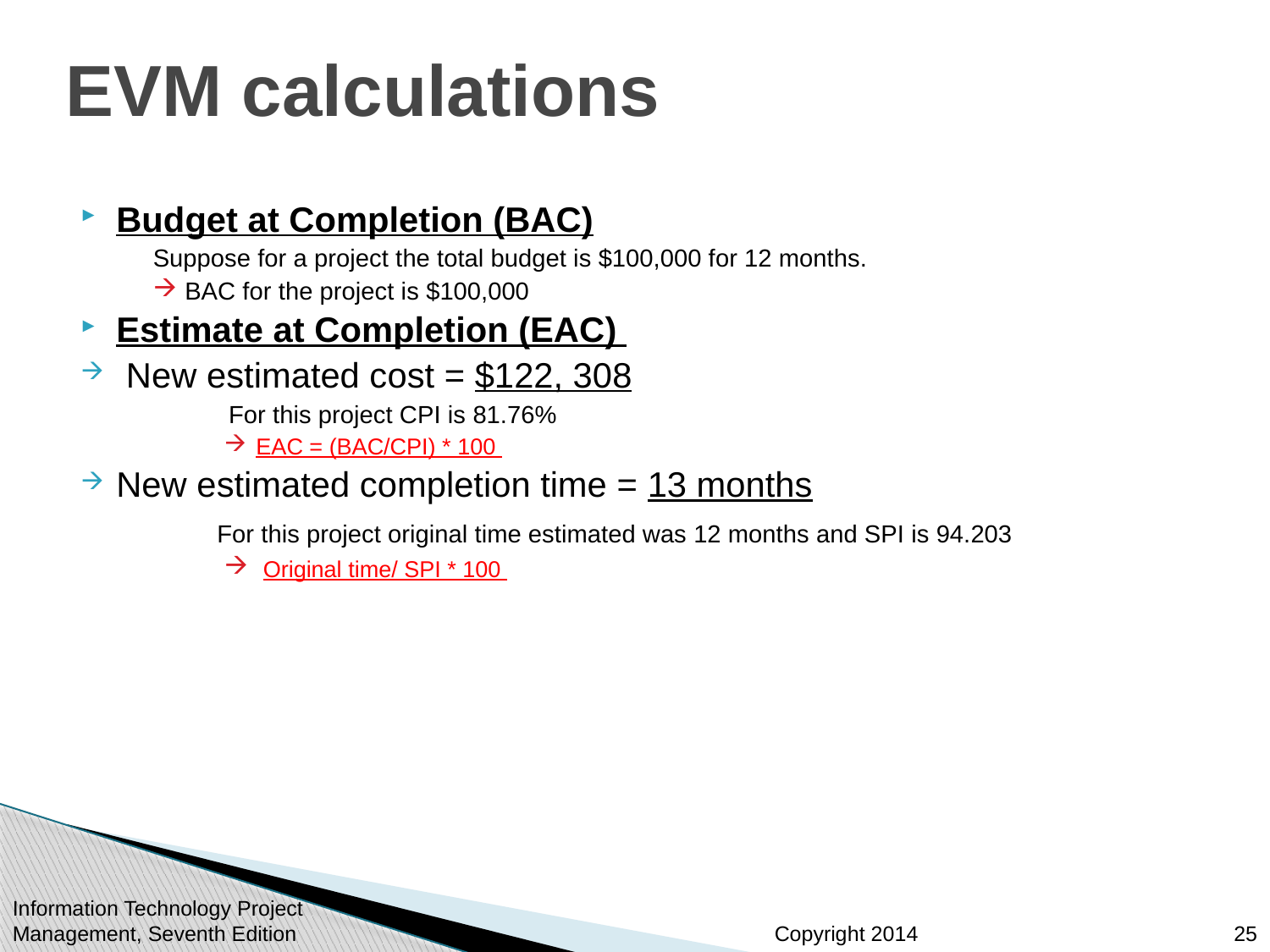

# EVM calculations

Budget at Completion (BAC)
Suppose for a project the total budget is $100,000 for 12 months.
BAC for the project is $100,000
Estimate at Completion (EAC)
 New estimated cost = $122, 308
      	   For this project CPI is 81.76%
EAC = (BAC/CPI) * 100
New estimated completion time = 13 months
              For this project original time estimated was 12 months and SPI is 94.203
 Original time/ SPI * 100
Information Technology Project Management, Seventh Edition
25